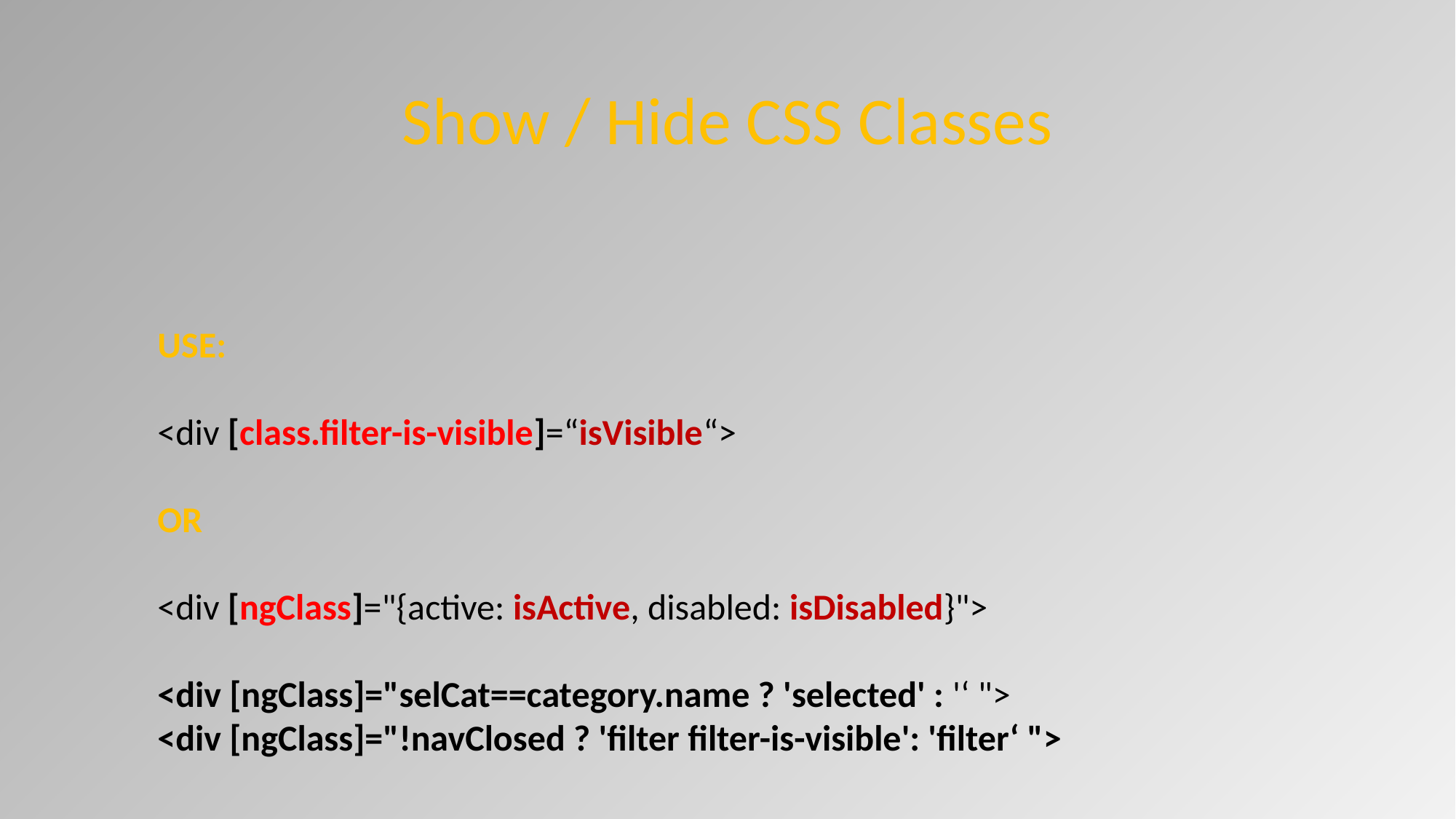

# Show / Hide CSS Classes
USE:

<div [class.filter-is-visible]=“isVisible“>

OR

<div [ngClass]="{active: isActive, disabled: isDisabled}">

<div [ngClass]="selCat==category.name ? 'selected' : '‘ ">
<div [ngClass]="!navClosed ? 'filter filter-is-visible': 'filter‘ ">